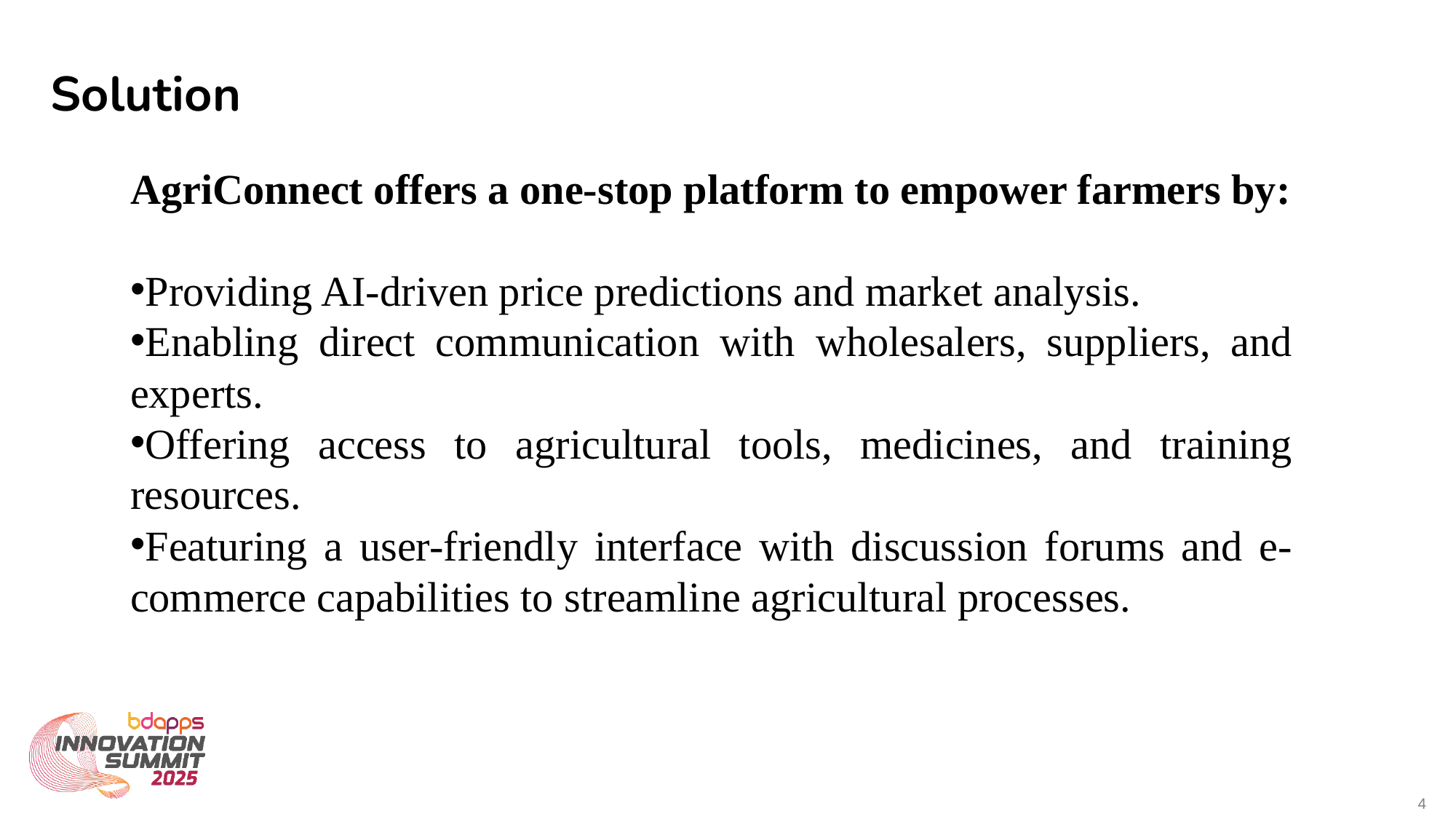

Solution
AgriConnect offers a one-stop platform to empower farmers by:

Providing AI-driven price predictions and market analysis.
Enabling direct communication with wholesalers, suppliers, and experts.
Offering access to agricultural tools, medicines, and training resources.
Featuring a user-friendly interface with discussion forums and e-commerce capabilities to streamline agricultural processes.